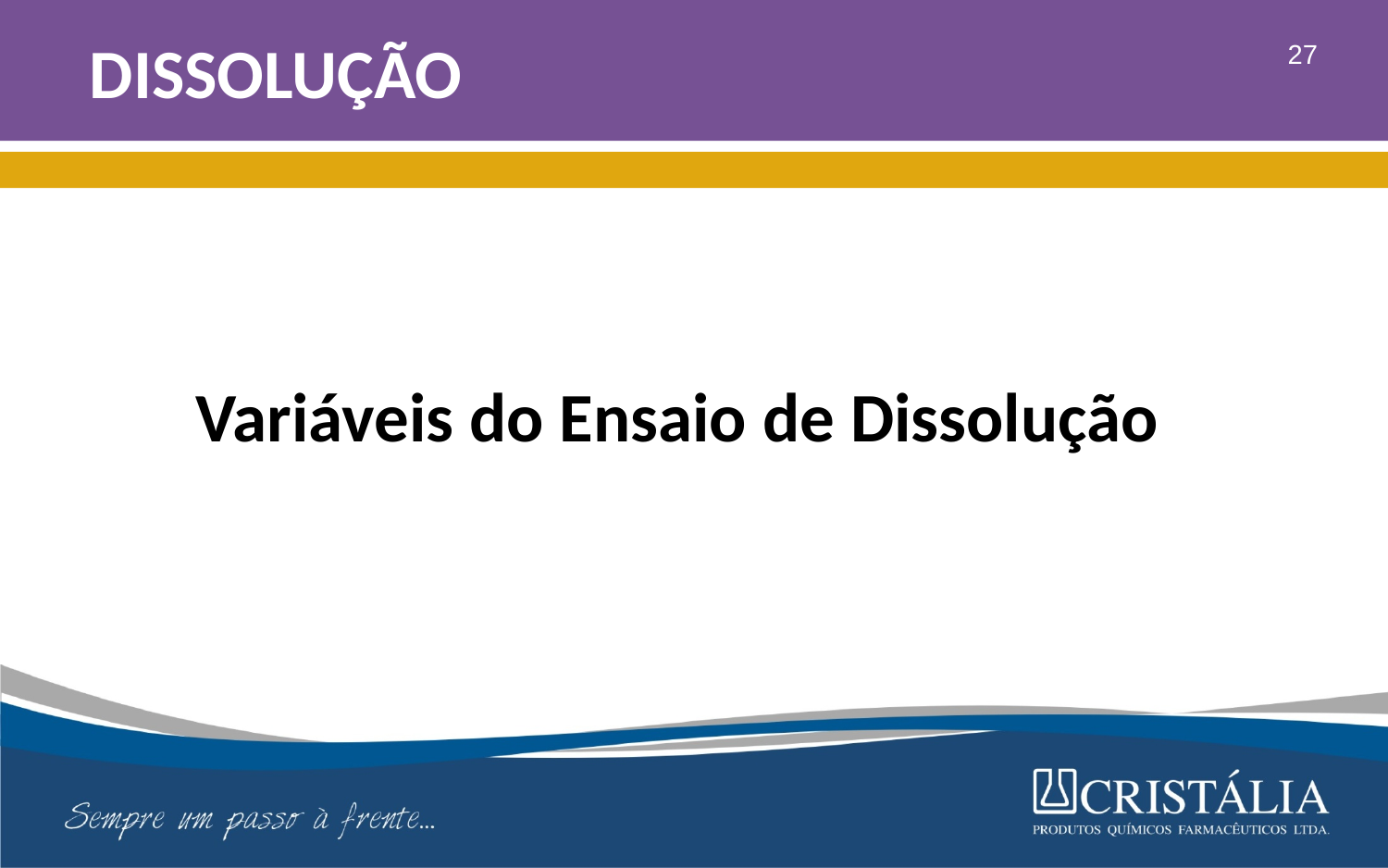

# DISSOLUÇÃO
27
Variáveis do Ensaio de Dissolução